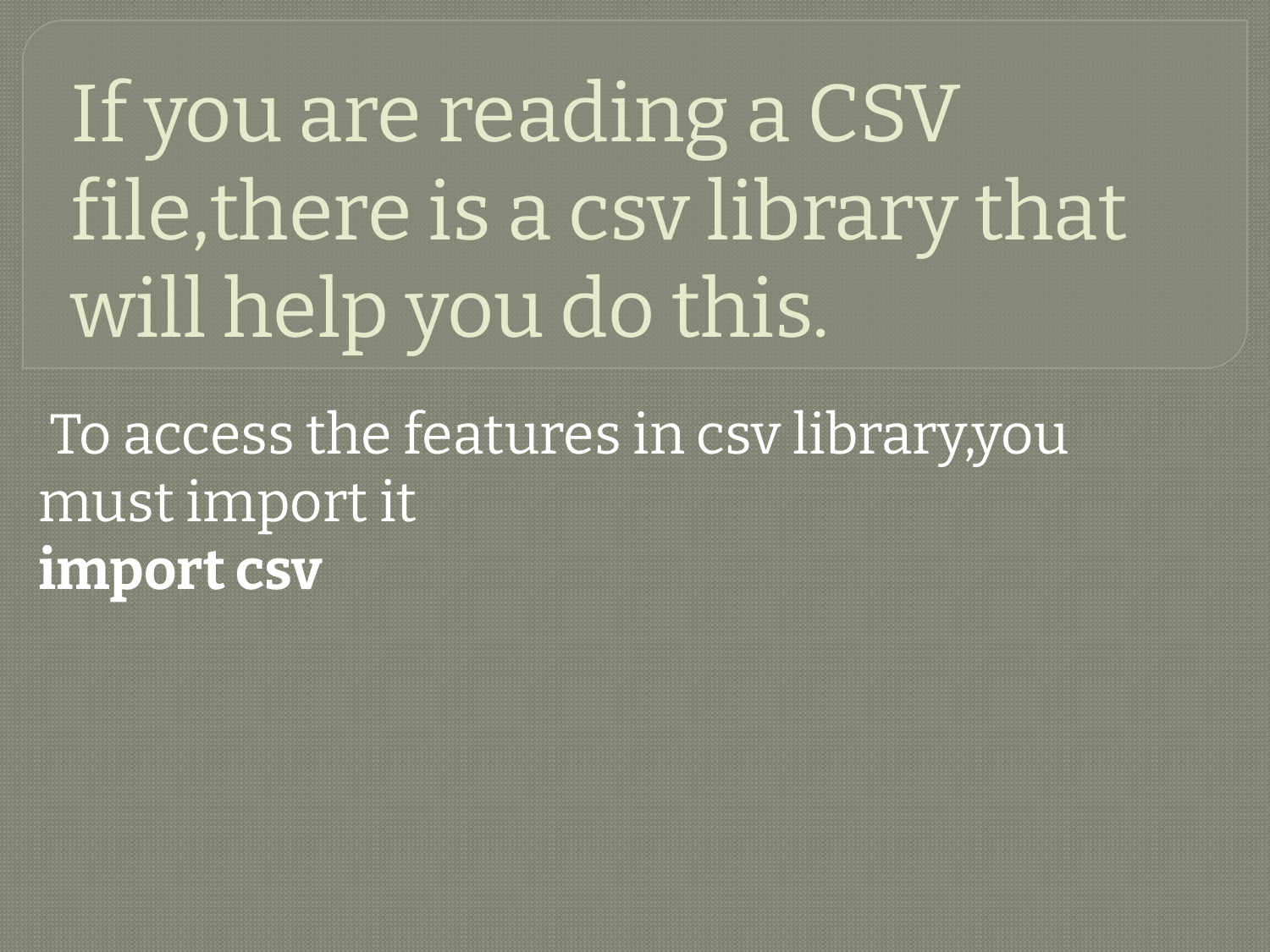

# If you are reading a CSV file,there is a csv library that will help you do this.
 To access the features in csv library,you must import it
import csv